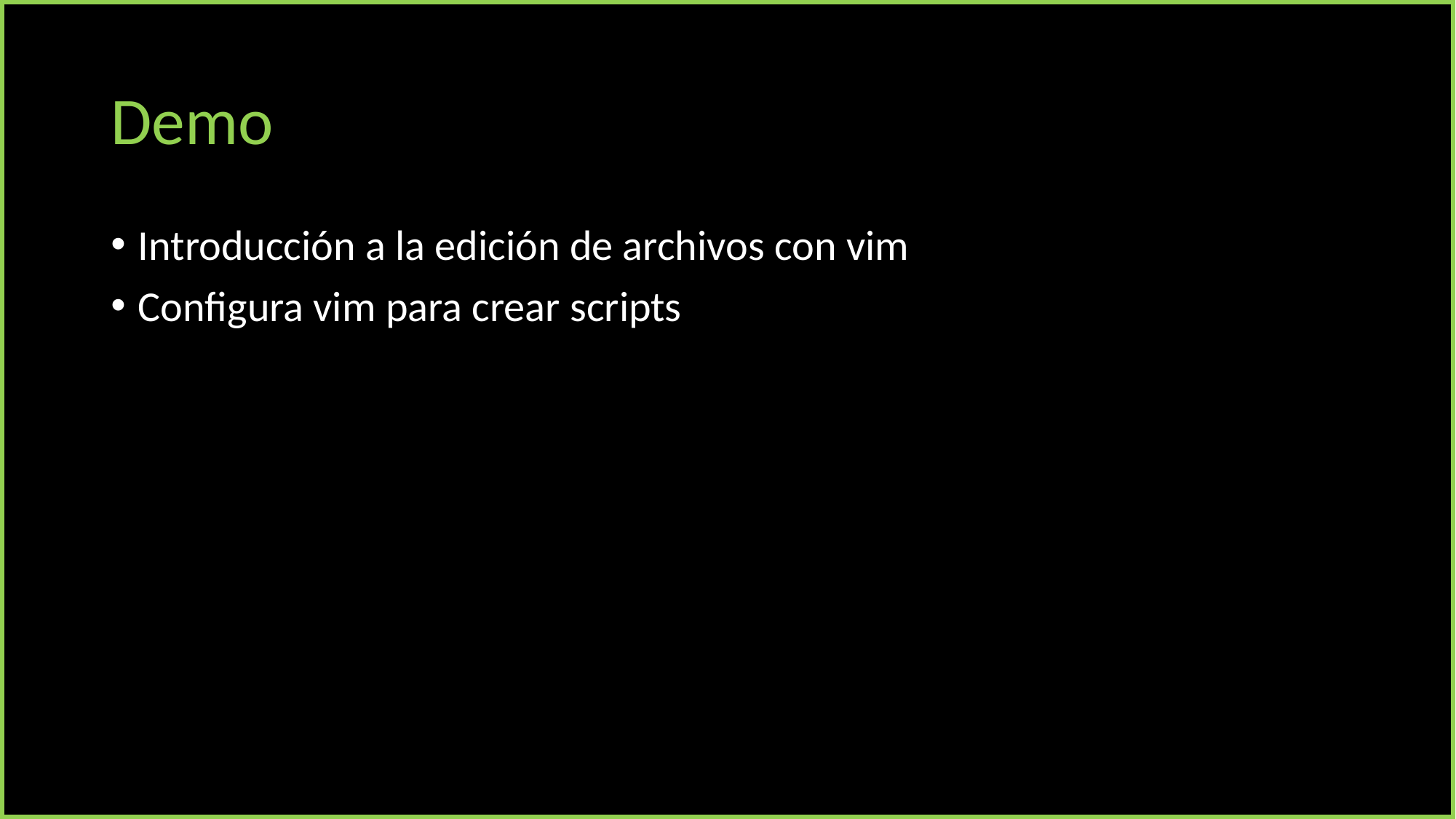

# Demo
Introducción a la edición de archivos con vim
Configura vim para crear scripts